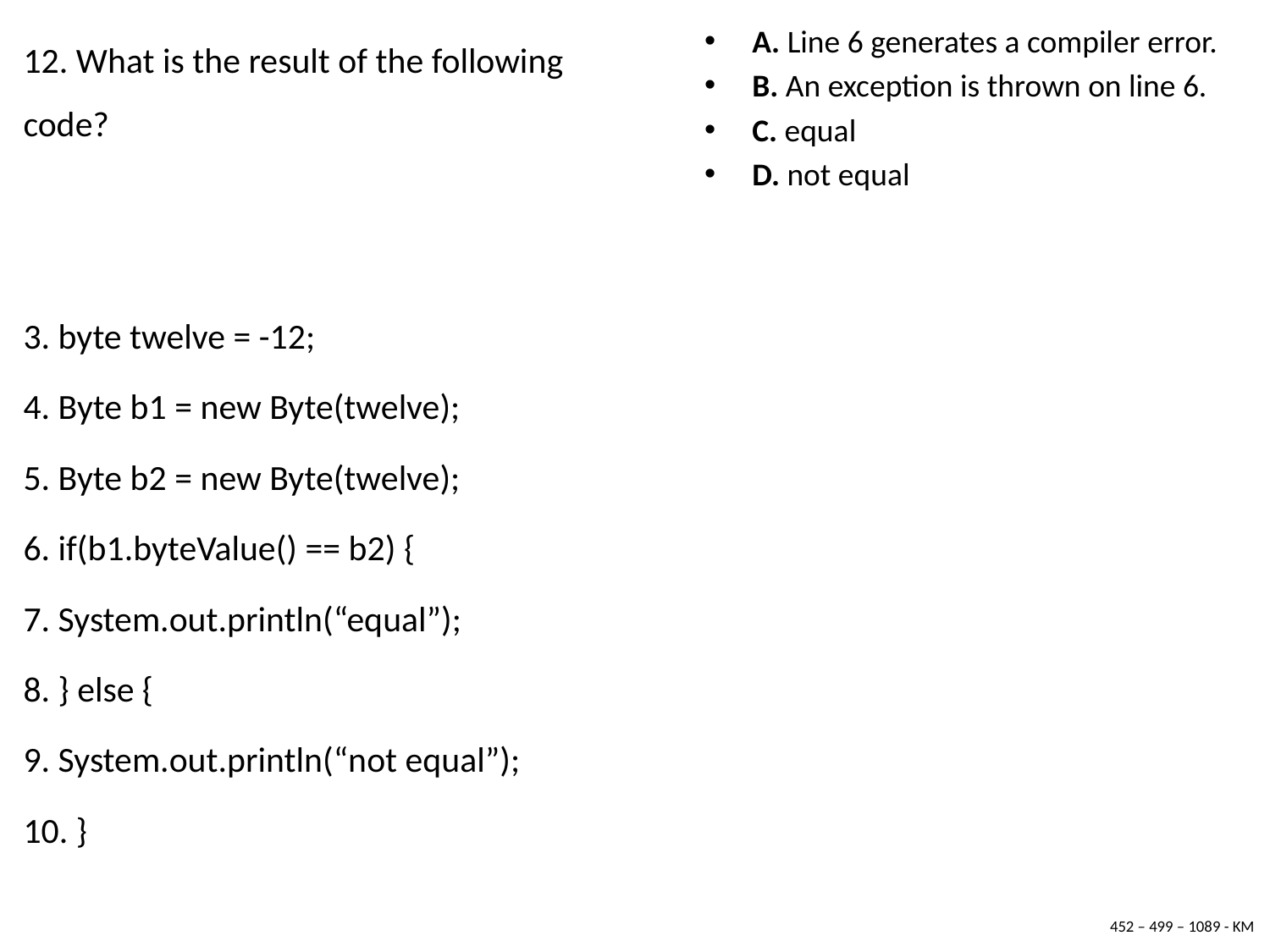

12. What is the result of the following code?

3. byte twelve = -12;
4. Byte b1 = new Byte(twelve);
5. Byte b2 = new Byte(twelve);
6. if(b1.byteValue() == b2) {
7. System.out.println(“equal”);
8. } else {
9. System.out.println(“not equal”);
10. }
A. Line 6 generates a compiler error.
B. An exception is thrown on line 6.
C. equal
D. not equal

452 – 499 – 1089 - KM